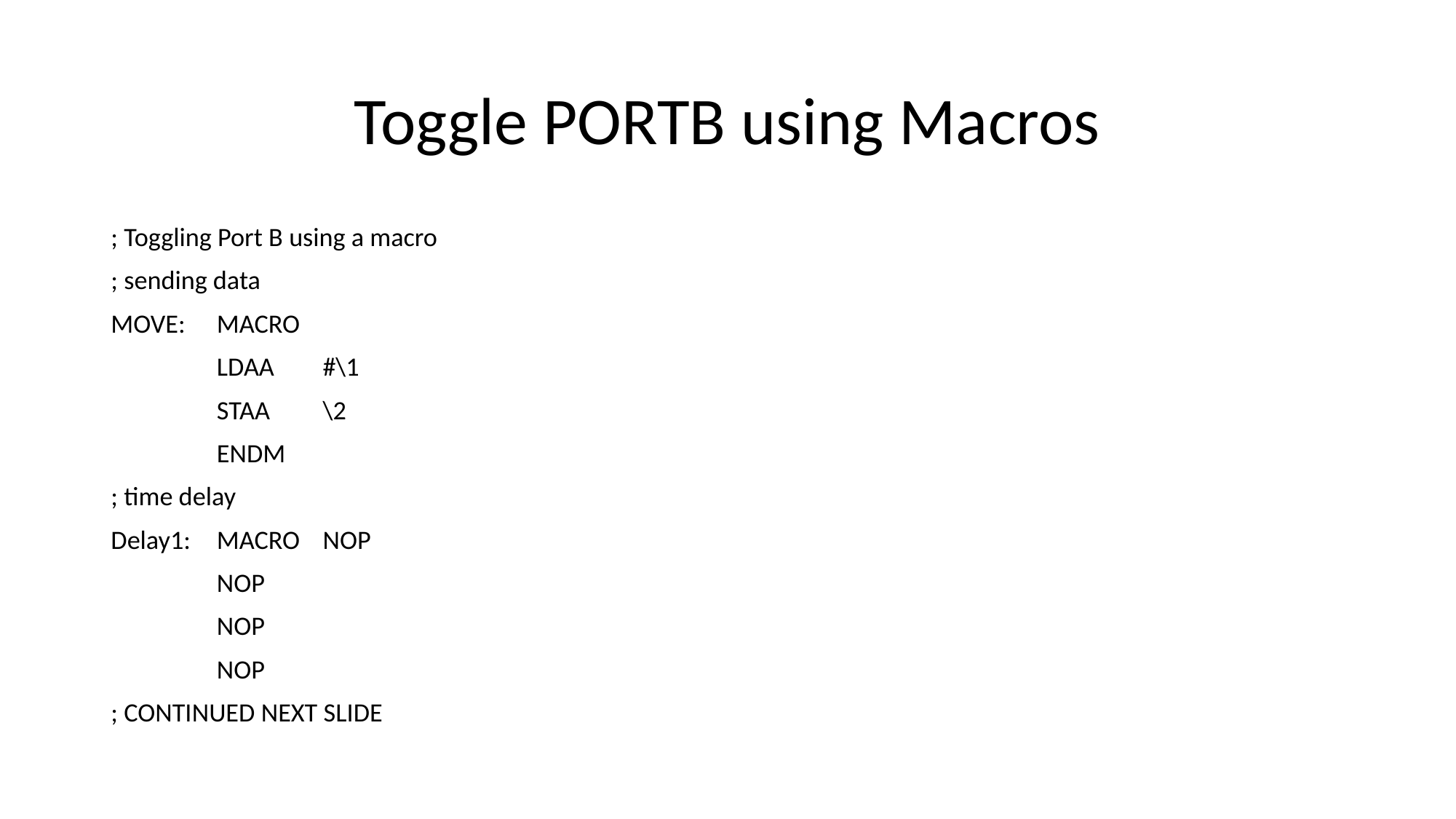

# Toggle PORTB using Macros
; Toggling Port B using a macro
; sending data
MOVE:	MACRO
	LDAA	#\1
	STAA	\2
	ENDM
; time delay
Delay1:	MACRO	NOP
	NOP
	NOP
	NOP
; CONTINUED NEXT SLIDE